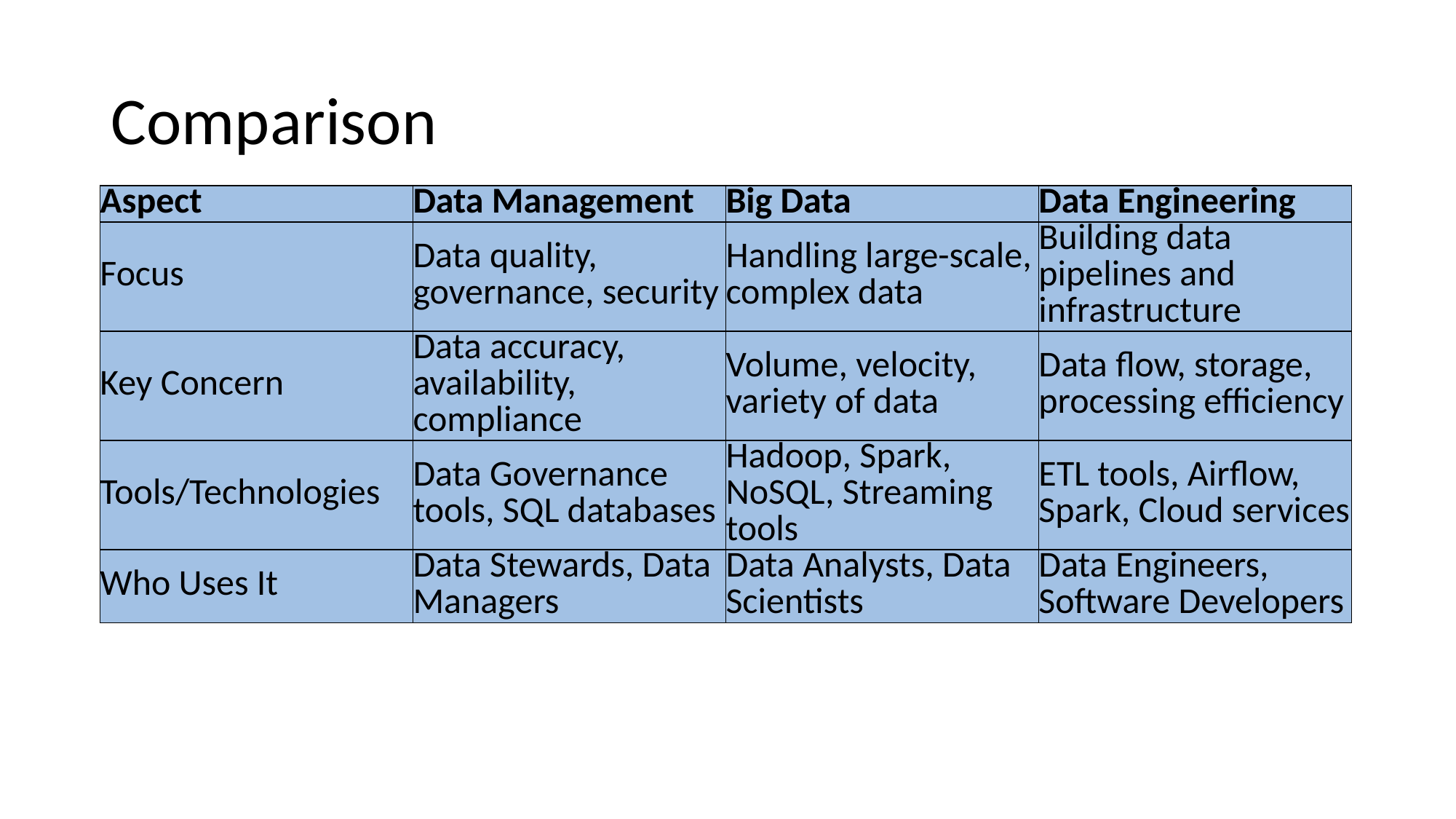

# Comparison
| Aspect | Data Management | Big Data | Data Engineering |
| --- | --- | --- | --- |
| Focus | Data quality, governance, security | Handling large-scale, complex data | Building data pipelines and infrastructure |
| Key Concern | Data accuracy, availability, compliance | Volume, velocity, variety of data | Data flow, storage, processing efficiency |
| Tools/Technologies | Data Governance tools, SQL databases | Hadoop, Spark, NoSQL, Streaming tools | ETL tools, Airflow, Spark, Cloud services |
| Who Uses It | Data Stewards, Data Managers | Data Analysts, Data Scientists | Data Engineers, Software Developers |